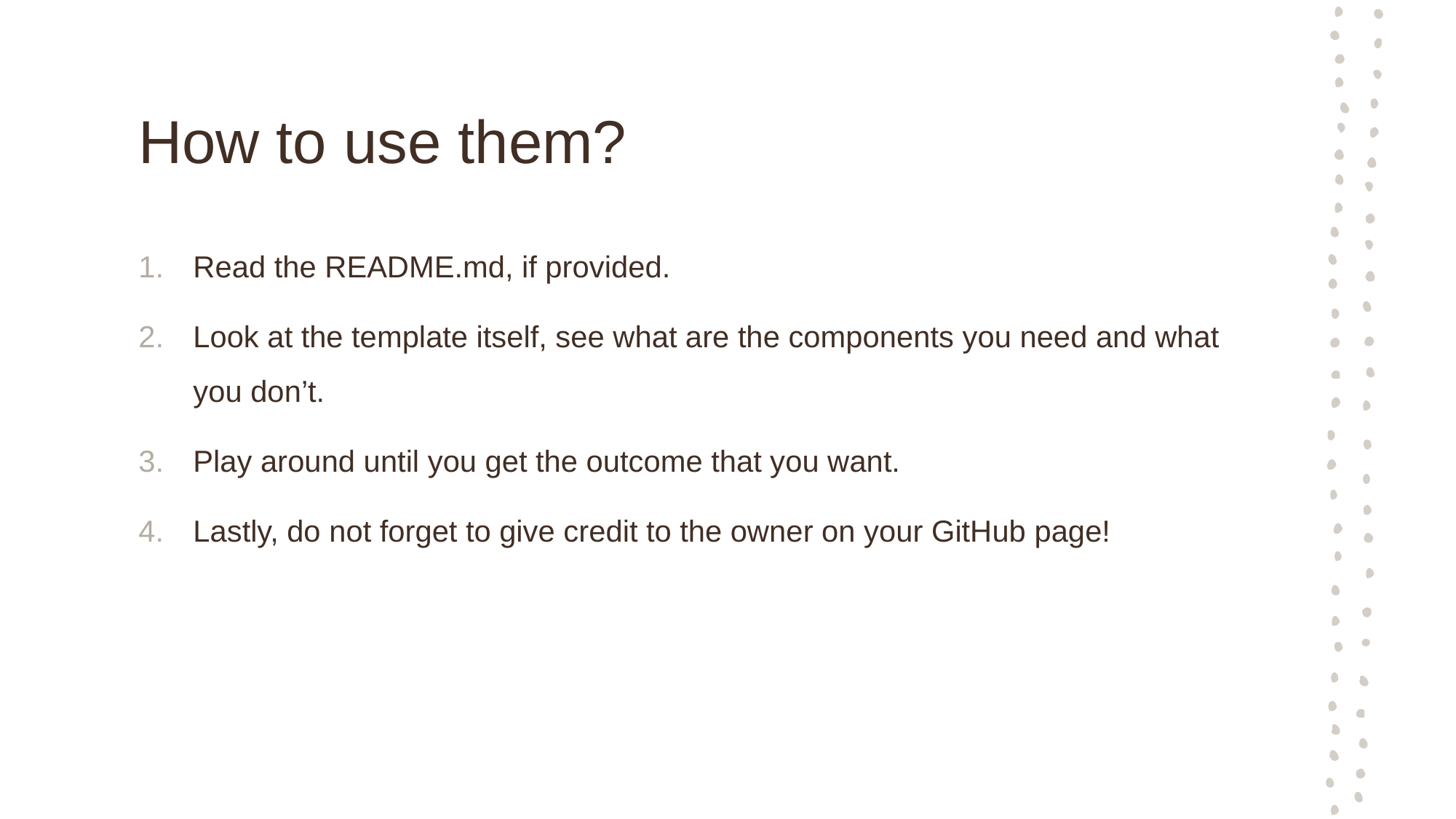

# How to use them?
Read the README.md, if provided.
Look at the template itself, see what are the components you need and what you don’t.
Play around until you get the outcome that you want.
Lastly, do not forget to give credit to the owner on your GitHub page!